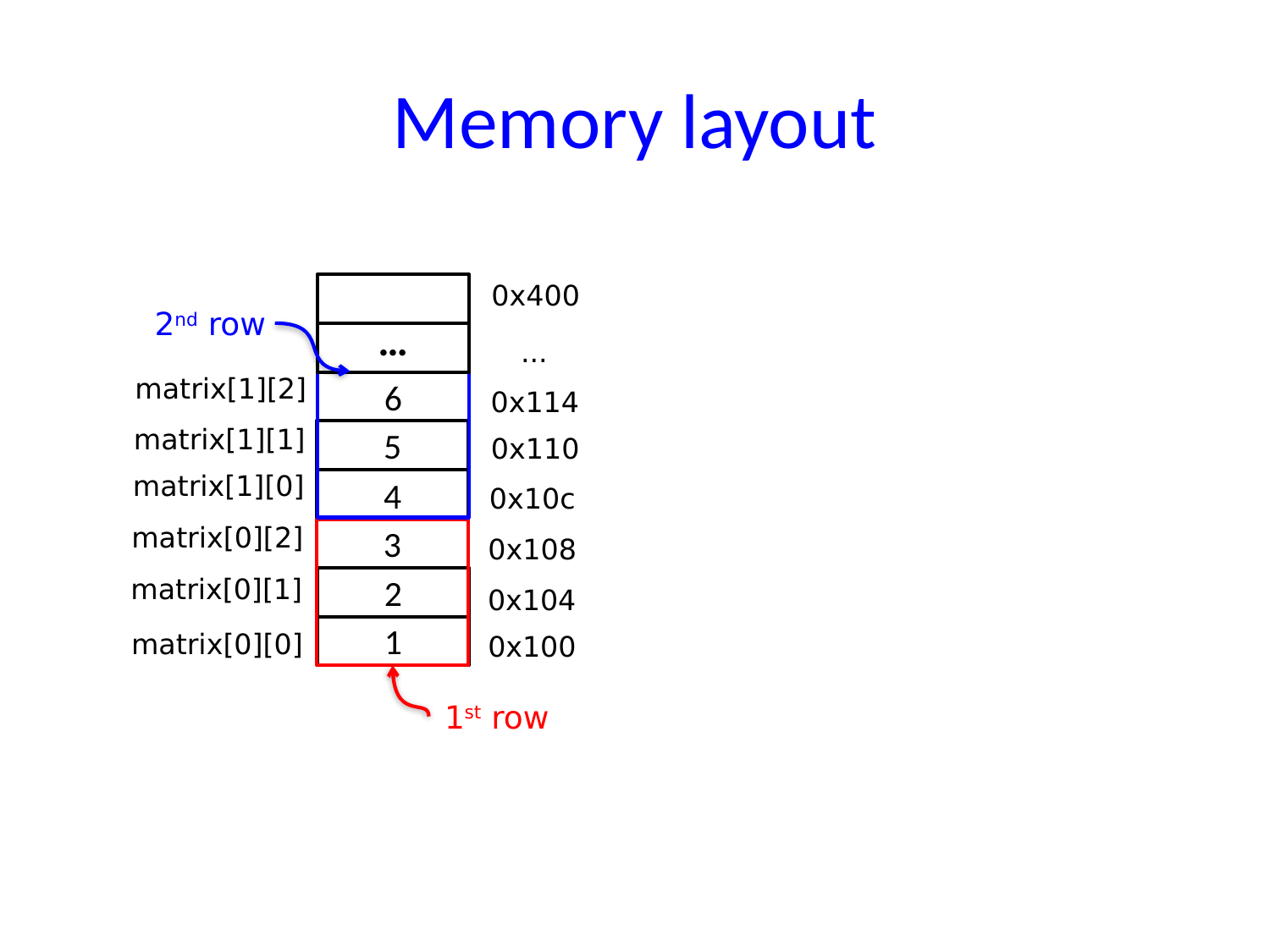

# Memory layout
0x400

2nd row
…
...
matrix[1][2]

6
0x114
matrix[1][1]
5
0x110
matrix[1][0]
4
0x10c
matrix[0][2]
3

0x108
matrix[0][1]
2
0x104
1
matrix[0][0]
0x100
1st row